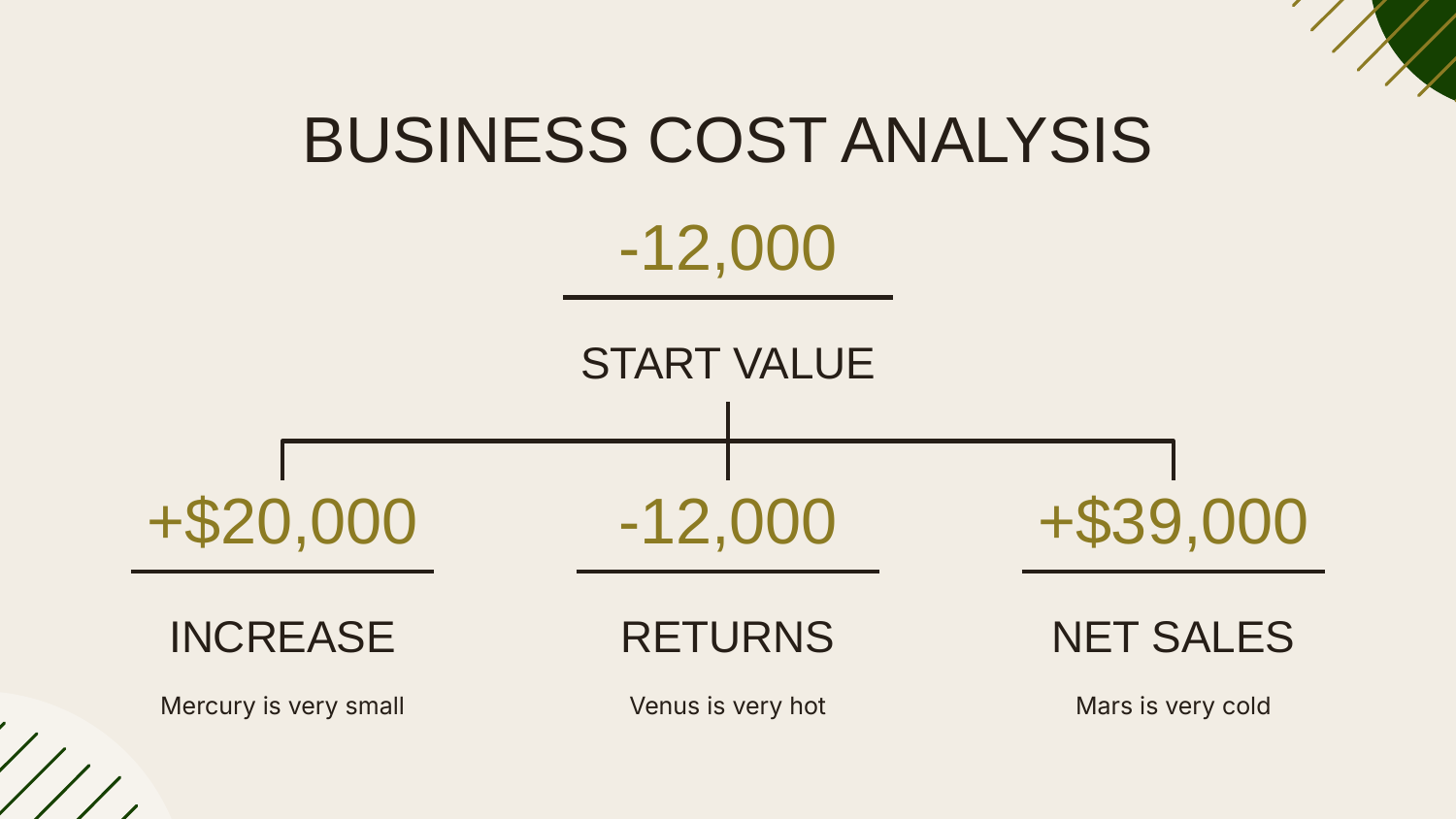

# BUSINESS COST ANALYSIS
-12,000
START VALUE
+$20,000
INCREASE
Mercury is very small
-12,000
RETURNS
Venus is very hot
+$39,000
NET SALES
Mars is very cold